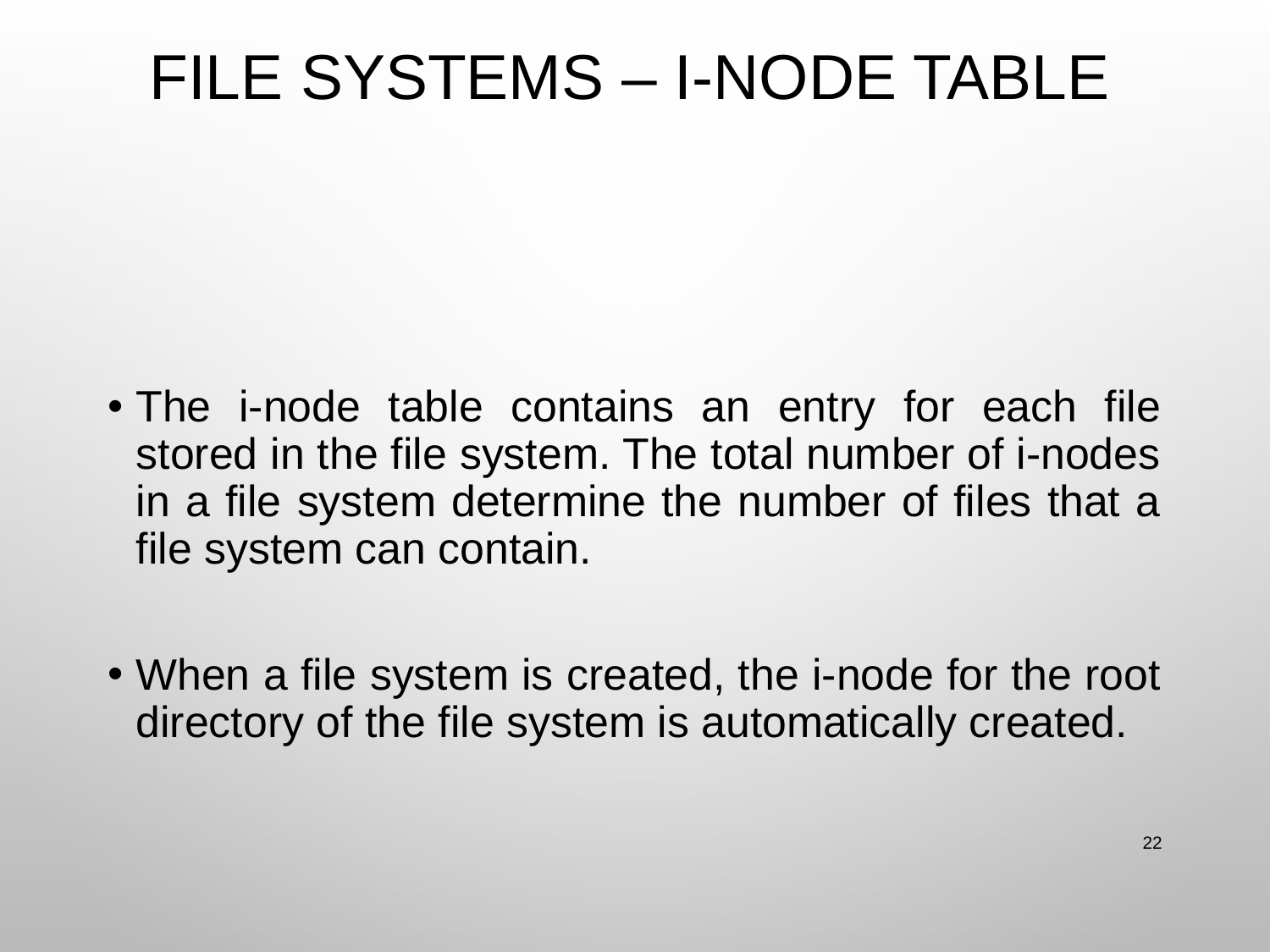

# File Systems – I-node table

The i-node table contains an entry for each file stored in the file system. The total number of i-nodes in a file system determine the number of files that a file system can contain.

When a file system is created, the i-node for the root directory of the file system is automatically created.

22